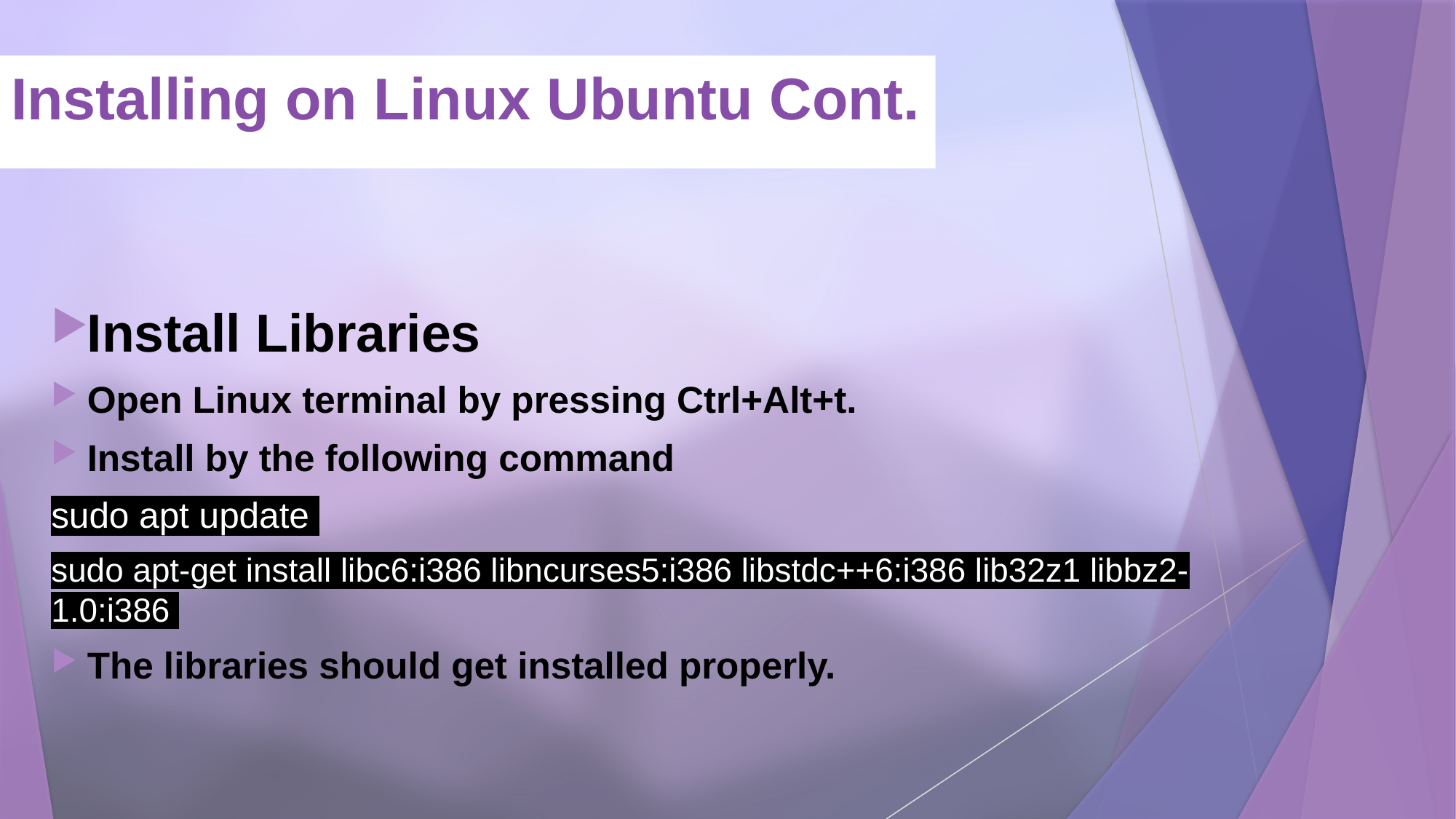

# Installing on Linux Ubuntu Cont.
Install Libraries
Open Linux terminal by pressing Ctrl+Alt+t.
Install by the following command
sudo apt update
sudo apt-get install libc6:i386 libncurses5:i386 libstdc++6:i386 lib32z1 libbz2-1.0:i386
The libraries should get installed properly.